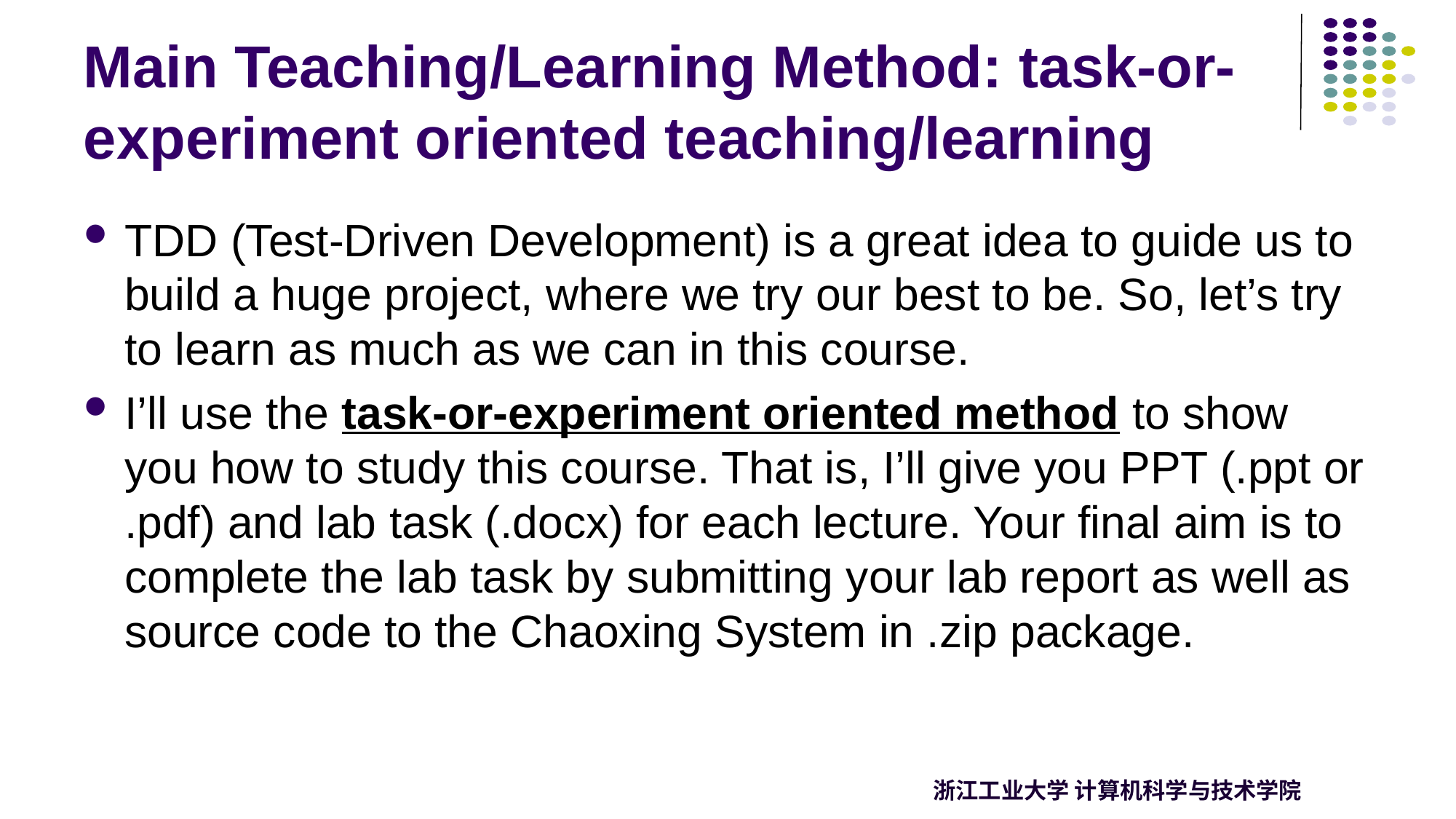

# Main Teaching/Learning Method: task-or-experiment oriented teaching/learning
TDD (Test-Driven Development) is a great idea to guide us to build a huge project, where we try our best to be. So, let’s try to learn as much as we can in this course.
I’ll use the task-or-experiment oriented method to show you how to study this course. That is, I’ll give you PPT (.ppt or .pdf) and lab task (.docx) for each lecture. Your final aim is to complete the lab task by submitting your lab report as well as source code to the Chaoxing System in .zip package.